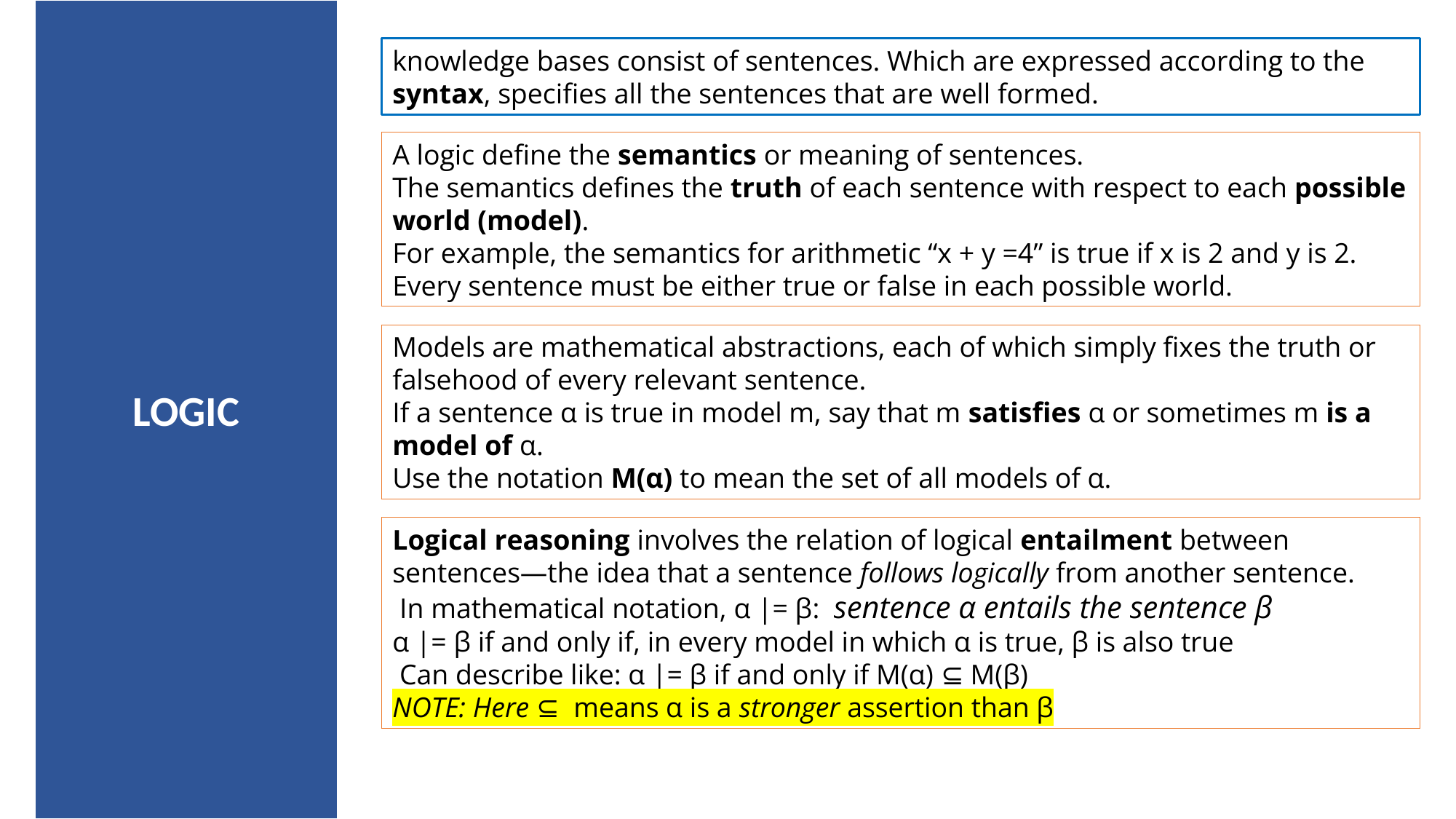

knowledge bases consist of sentences. Which are expressed according to the syntax, specifies all the sentences that are well formed.
A logic define the semantics or meaning of sentences.
The semantics defines the truth of each sentence with respect to each possible world (model).
For example, the semantics for arithmetic “x + y =4” is true if x is 2 and y is 2.
Every sentence must be either true or false in each possible world.
Models are mathematical abstractions, each of which simply fixes the truth or falsehood of every relevant sentence.
If a sentence α is true in model m, say that m satisfies α or sometimes m is a model of α.
Use the notation M(α) to mean the set of all models of α.
LOGIC
Logical reasoning involves the relation of logical entailment between sentences—the idea that a sentence follows logically from another sentence.
 In mathematical notation, α |= β:  sentence α entails the sentence β
α |= β if and only if, in every model in which α is true, β is also true
 Can describe like: α |= β if and only if M(α) ⊆ M(β)
NOTE: Here ⊆  means α is a stronger assertion than β